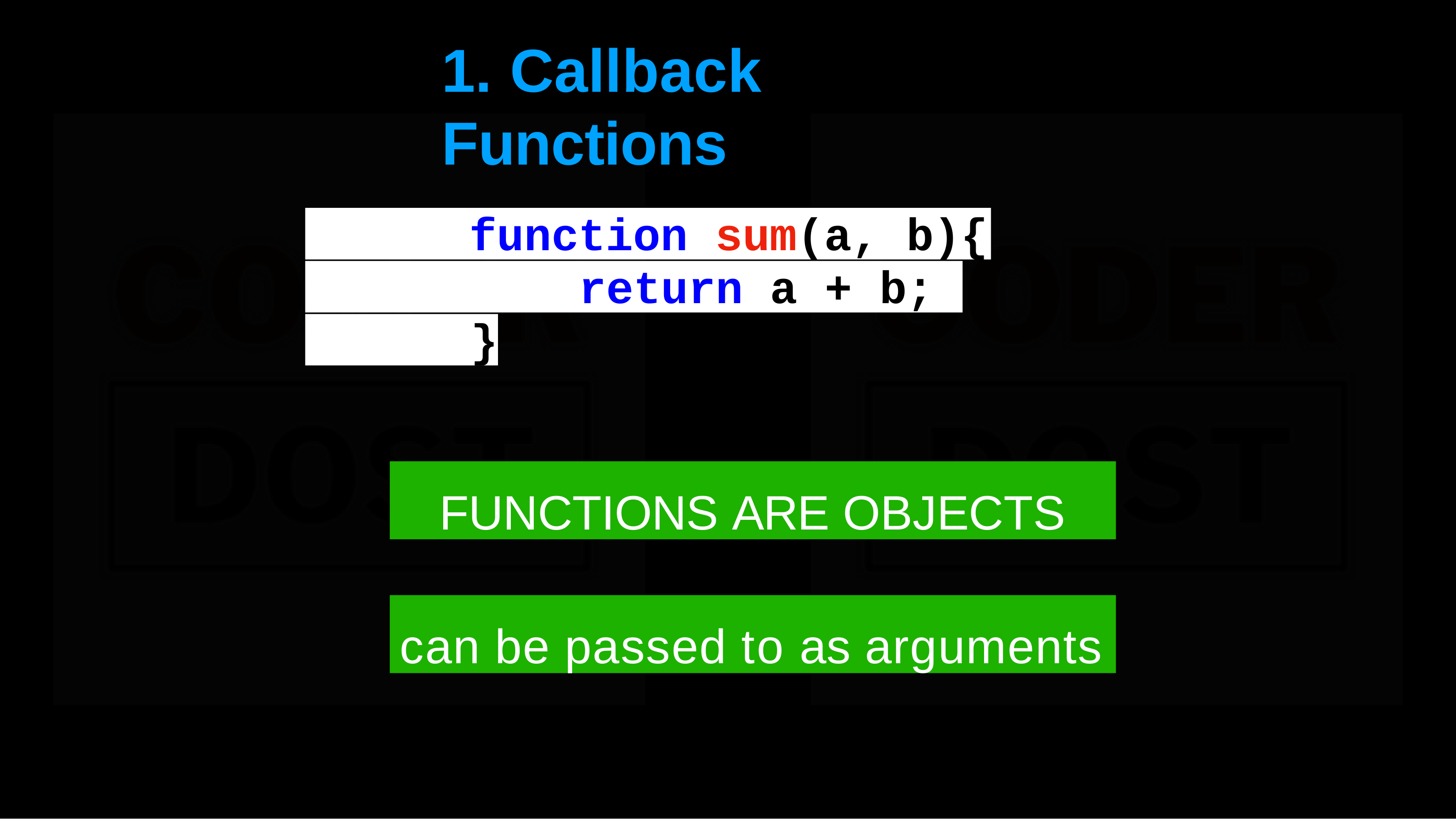

# 1.	Callback	Functions
function sum(a, b){
return a + b;
}
FUNCTIONS ARE OBJECTS
can be passed to as arguments